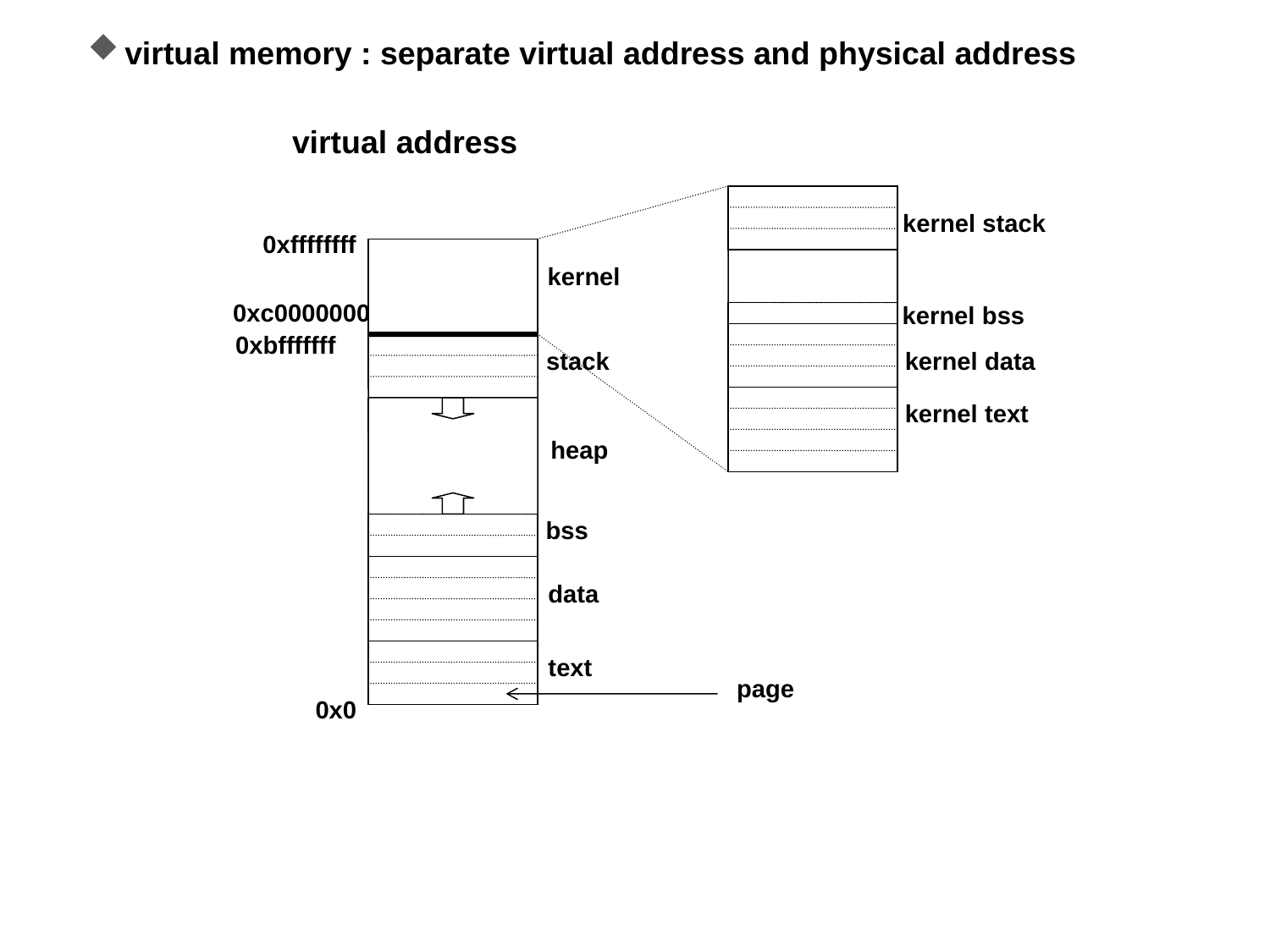

virtual memory : separate virtual address and physical address

                       virtual address

kernel stack
0xffffffff

kernel
0xc0000000
kernel bss

0xbfffffff

stack

kernel data

kernel text

heap

bss

data

text

page

0x0